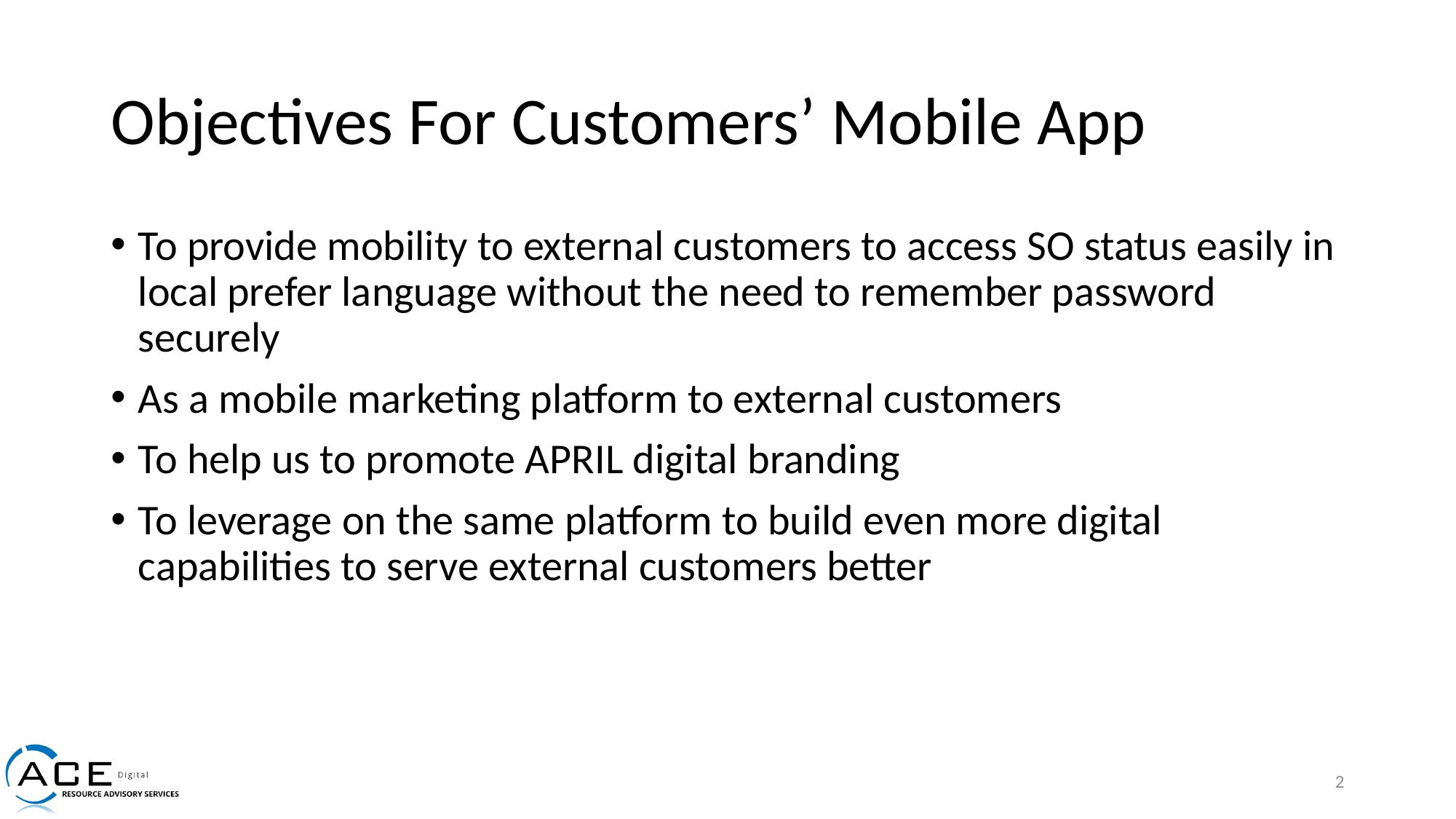

# Objectives For Customers’ Mobile App
To provide mobility to external customers to access SO status easily in local prefer language without the need to remember password securely
As a mobile marketing platform to external customers
To help us to promote APRIL digital branding
To leverage on the same platform to build even more digital capabilities to serve external customers better
2